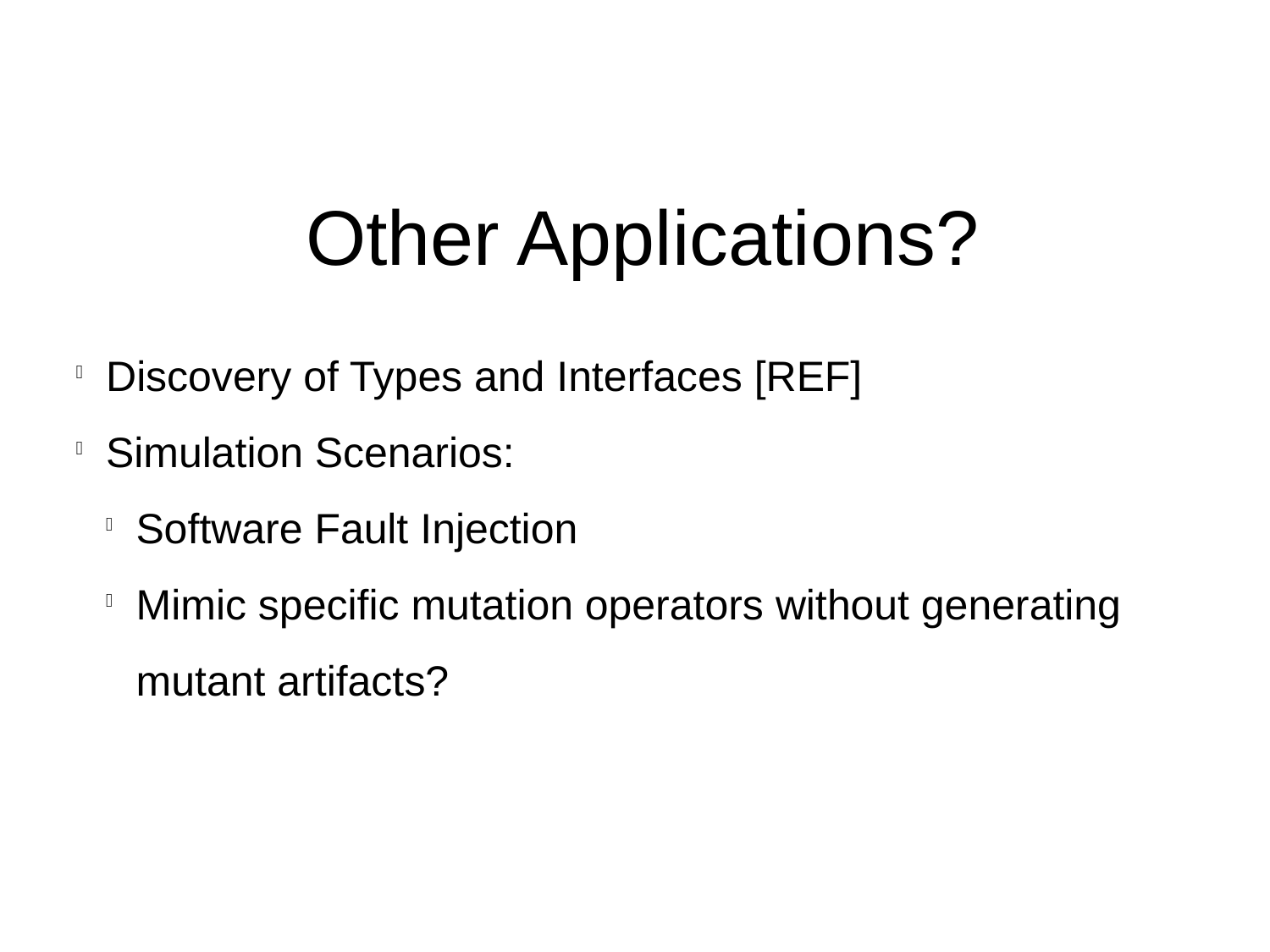

Other Applications?
Discovery of Types and Interfaces [REF]
Simulation Scenarios:
Software Fault Injection
Mimic specific mutation operators without generating mutant artifacts?